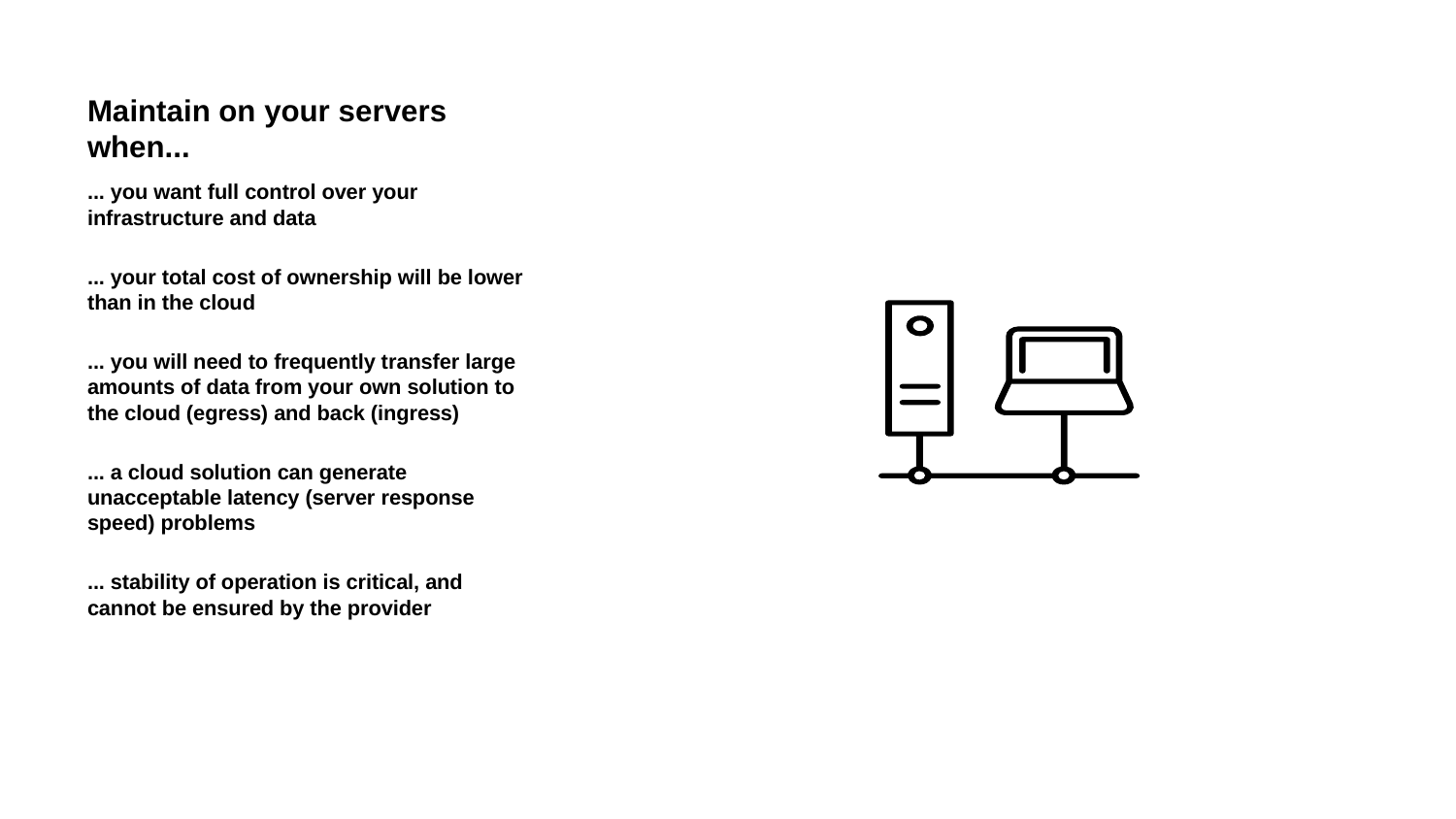

# Maintain on your servers when...
... you want full control over your infrastructure and data

... your total cost of ownership will be lower than in the cloud

... you will need to frequently transfer large amounts of data from your own solution to the cloud (egress) and back (ingress)

... a cloud solution can generate unacceptable latency (server response speed) problems

... stability of operation is critical, and cannot be ensured by the provider